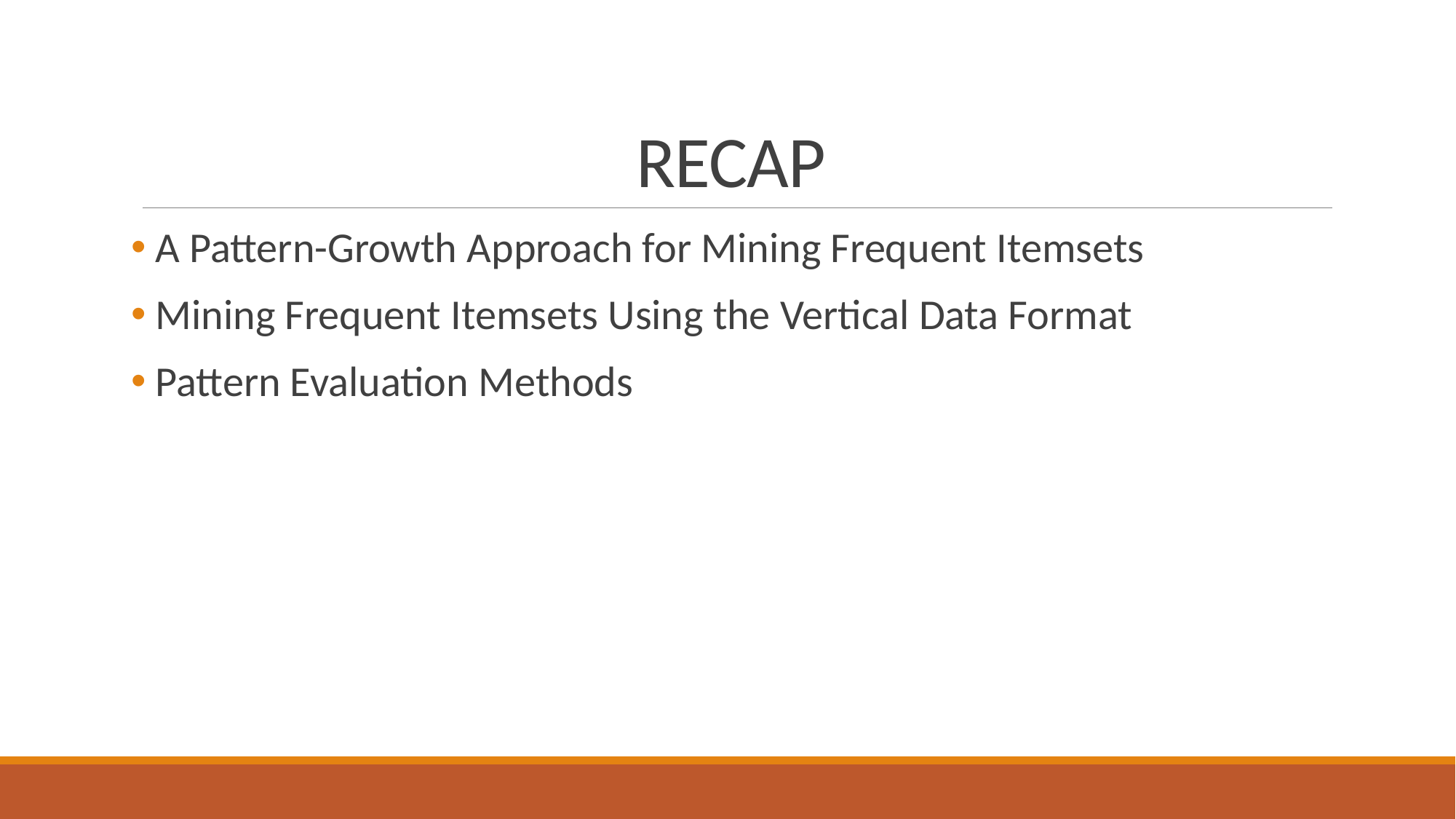

# RECAP
 A Pattern-Growth Approach for Mining Frequent Itemsets
 Mining Frequent Itemsets Using the Vertical Data Format
 Pattern Evaluation Methods